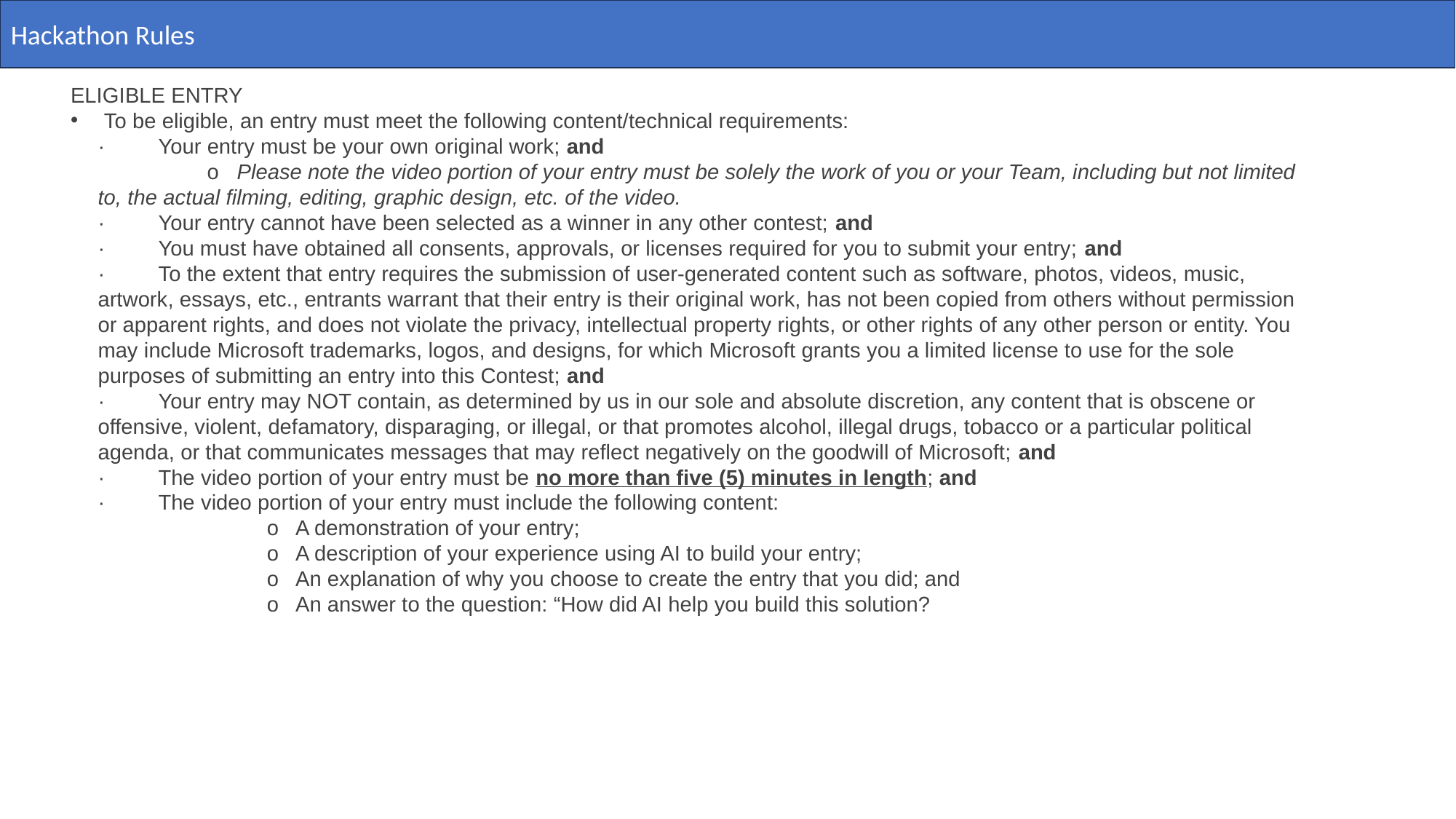

Hackathon Rules
Primary Team
ELIGIBLE ENTRY
 To be eligible, an entry must meet the following content/technical requirements:
·         Your entry must be your own original work; and
	o   Please note the video portion of your entry must be solely the work of you or your Team, including but not limited to, the actual filming, editing, graphic design, etc. of the video.
·         Your entry cannot have been selected as a winner in any other contest; and
·         You must have obtained all consents, approvals, or licenses required for you to submit your entry; and
·         To the extent that entry requires the submission of user-generated content such as software, photos, videos, music, artwork, essays, etc., entrants warrant that their entry is their original work, has not been copied from others without permission or apparent rights, and does not violate the privacy, intellectual property rights, or other rights of any other person or entity. You may include Microsoft trademarks, logos, and designs, for which Microsoft grants you a limited license to use for the sole purposes of submitting an entry into this Contest; and
·         Your entry may NOT contain, as determined by us in our sole and absolute discretion, any content that is obscene or offensive, violent, defamatory, disparaging, or illegal, or that promotes alcohol, illegal drugs, tobacco or a particular political agenda, or that communicates messages that may reflect negatively on the goodwill of Microsoft; and
·         The video portion of your entry must be no more than five (5) minutes in length; and
·         The video portion of your entry must include the following content:
	          o   A demonstration of your entry;
	          o   A description of your experience using AI to build your entry;
	          o   An explanation of why you choose to create the entry that you did; and
	          o   An answer to the question: “How did AI help you build this solution?